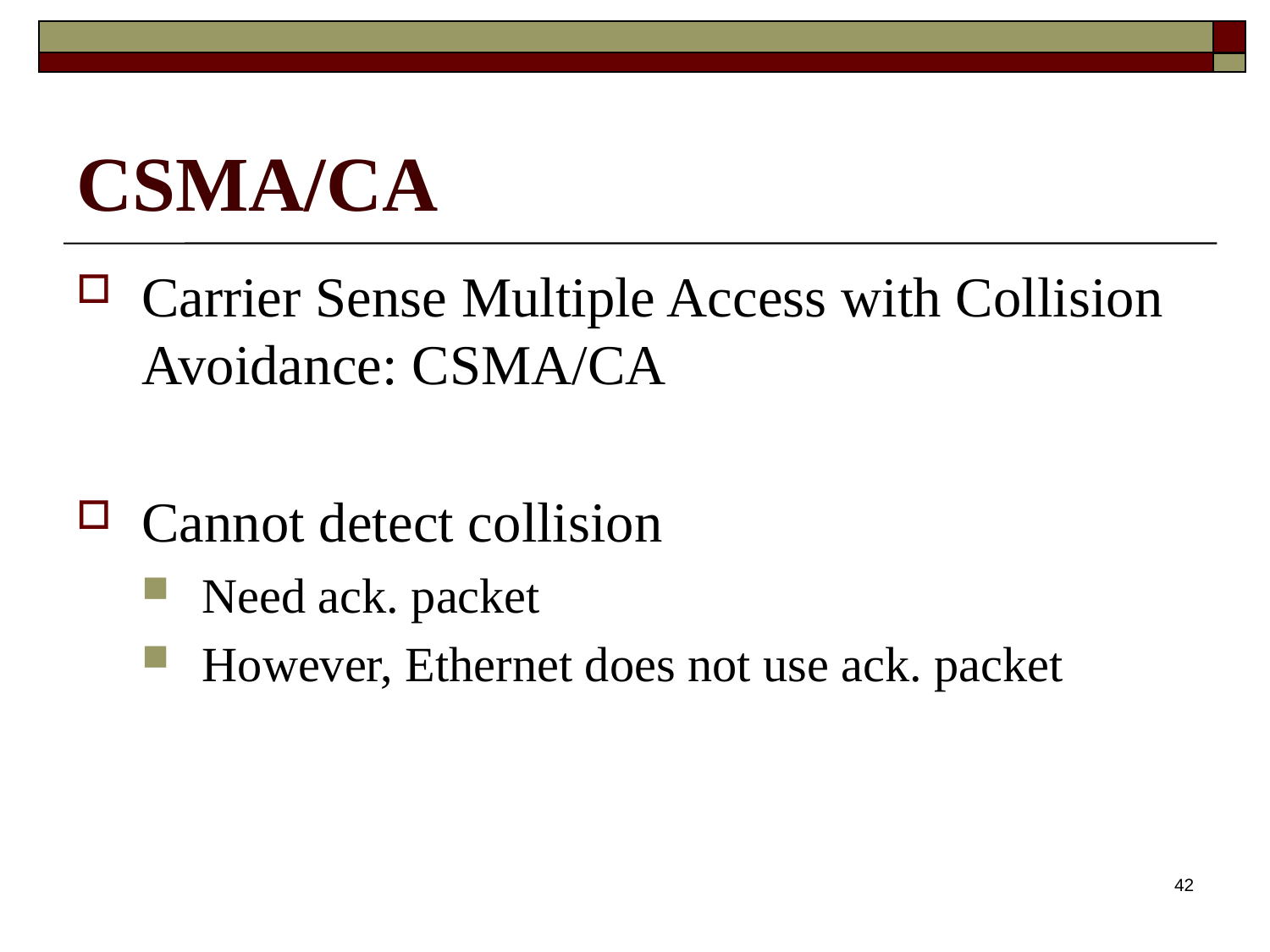

# CSMA/CA
Carrier Sense Multiple Access with Collision Avoidance: CSMA/CA

Cannot detect collision
Need ack. packet
However, Ethernet does not use ack. packet
42